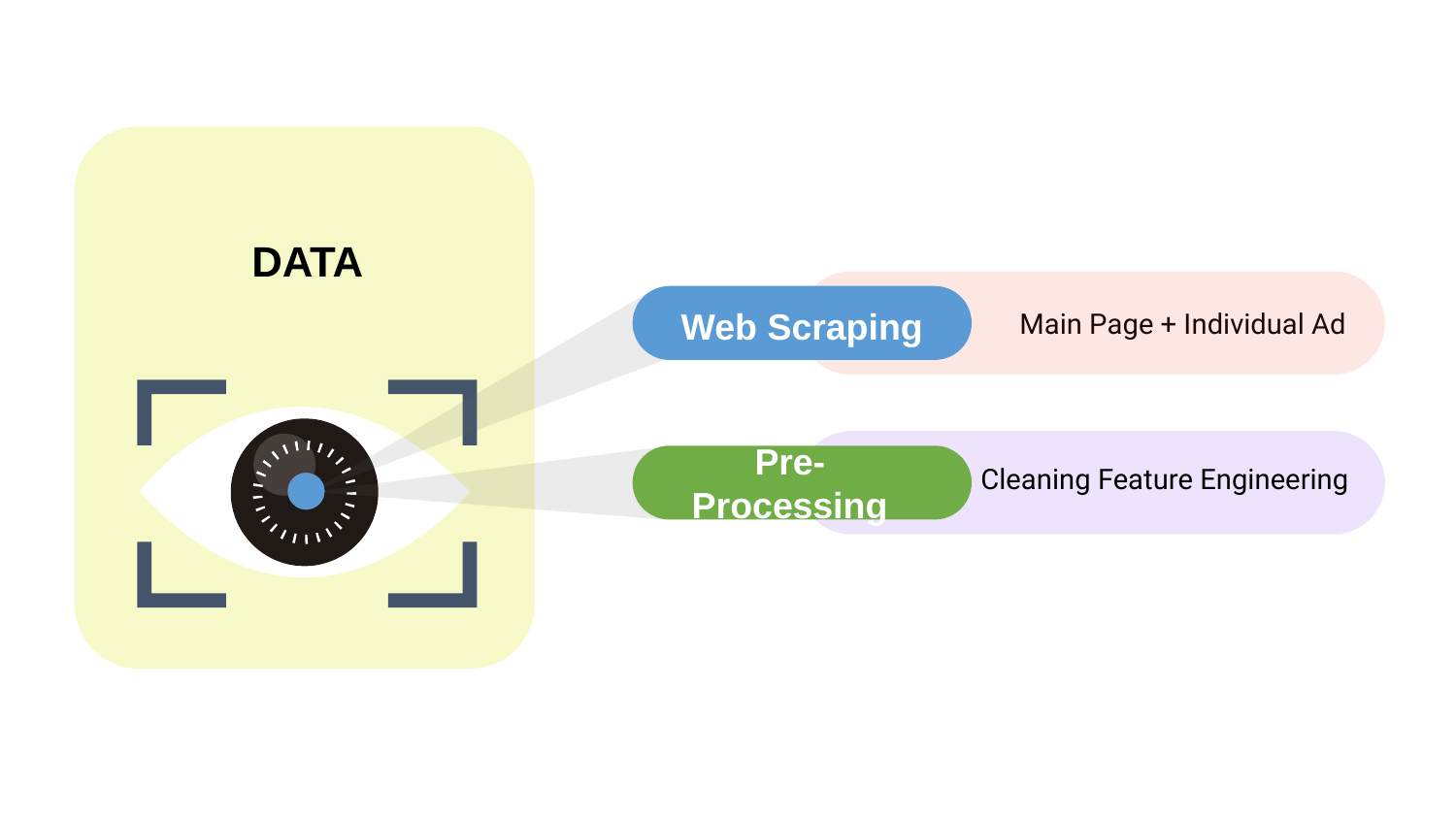

Web Scraping
Main Page + Individual Ad
DATA

Web Scraping

Cleaning Feature Engineering
Pre-Processing